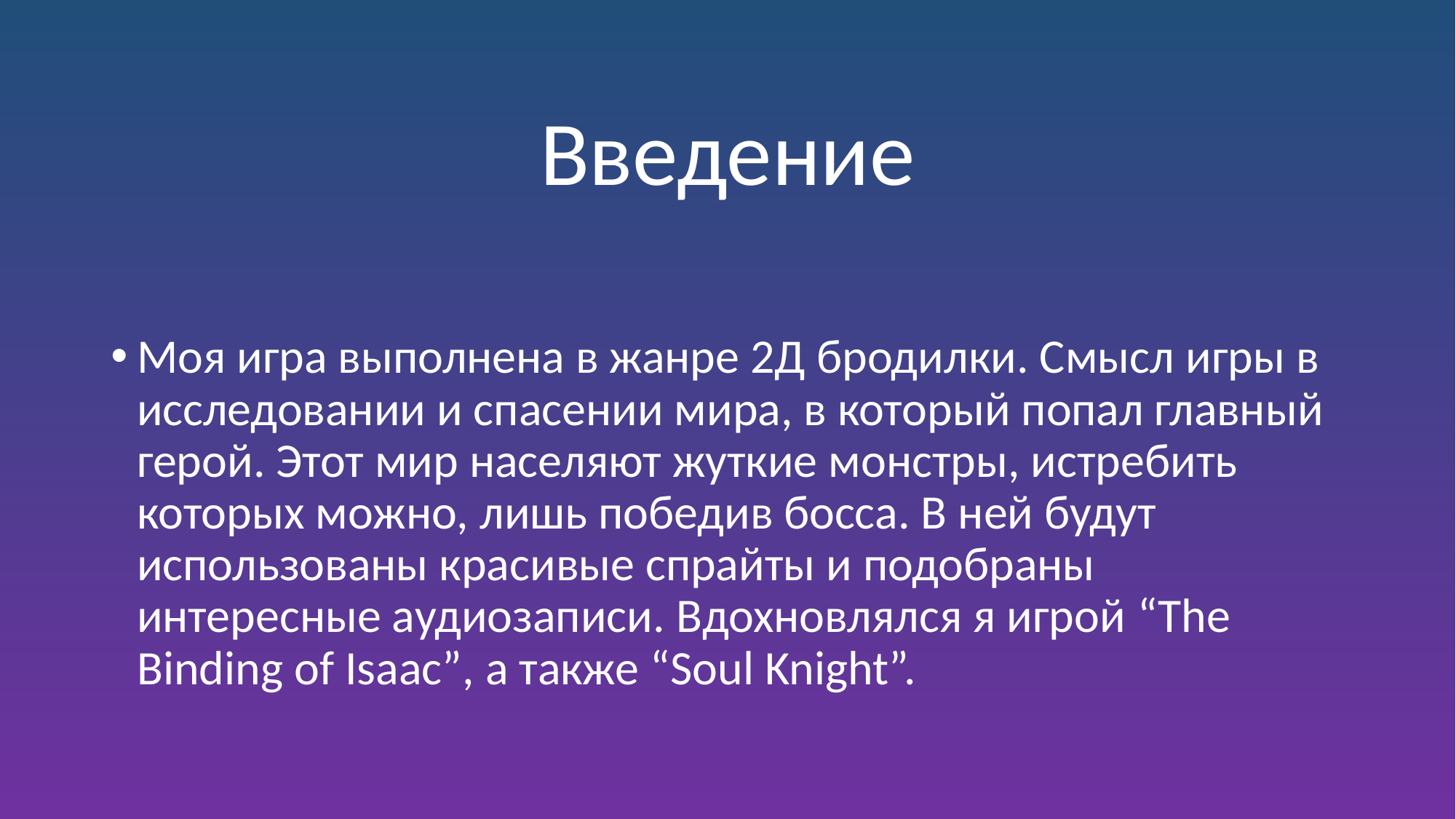

# Введение
Моя игра выполнена в жанре 2Д бродилки. Смысл игры в исследовании и спасении мира, в который попал главный герой. Этот мир населяют жуткие монстры, истребить которых можно, лишь победив босса. В ней будут использованы красивые спрайты и подобраны интересные аудиозаписи. Вдохновлялся я игрой “The Binding of Isaac”, а также “Soul Knight”.